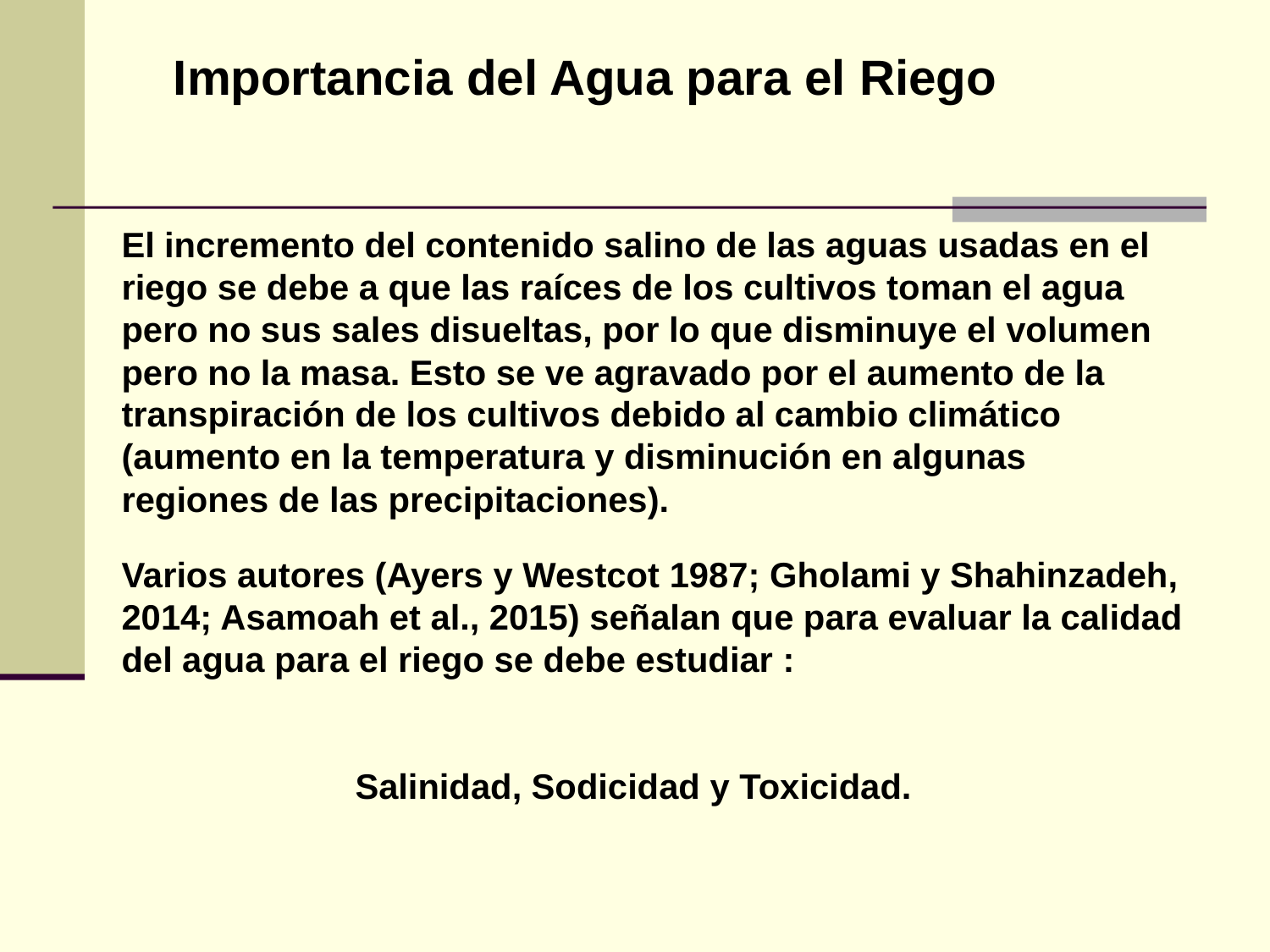

Importancia del Agua para el Riego
El incremento del contenido salino de las aguas usadas en el riego se debe a que las raíces de los cultivos toman el agua pero no sus sales disueltas, por lo que disminuye el volumen pero no la masa. Esto se ve agravado por el aumento de la transpiración de los cultivos debido al cambio climático (aumento en la temperatura y disminución en algunas regiones de las precipitaciones).
Varios autores (Ayers y Westcot 1987; Gholami y Shahinzadeh, 2014; Asamoah et al., 2015) señalan que para evaluar la calidad del agua para el riego se debe estudiar :

                        Salinidad, Sodicidad y Toxicidad.